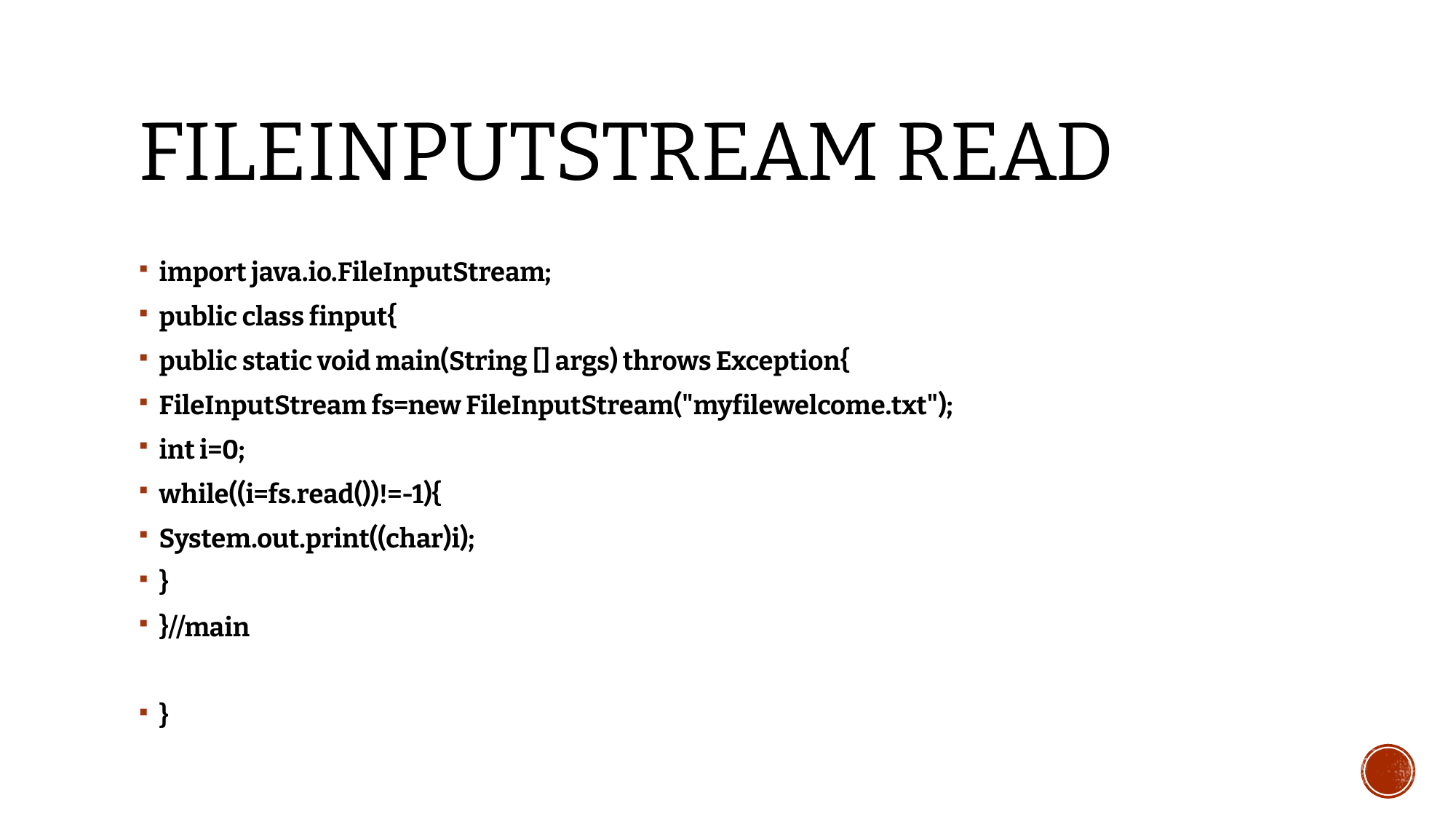

# Fileinputstream read
import java.io.FileInputStream;
public class finput{
public static void main(String [] args) throws Exception{
FileInputStream fs=new FileInputStream("myfilewelcome.txt");
int i=0;
while((i=fs.read())!=-1){
System.out.print((char)i);
}
}//main

}